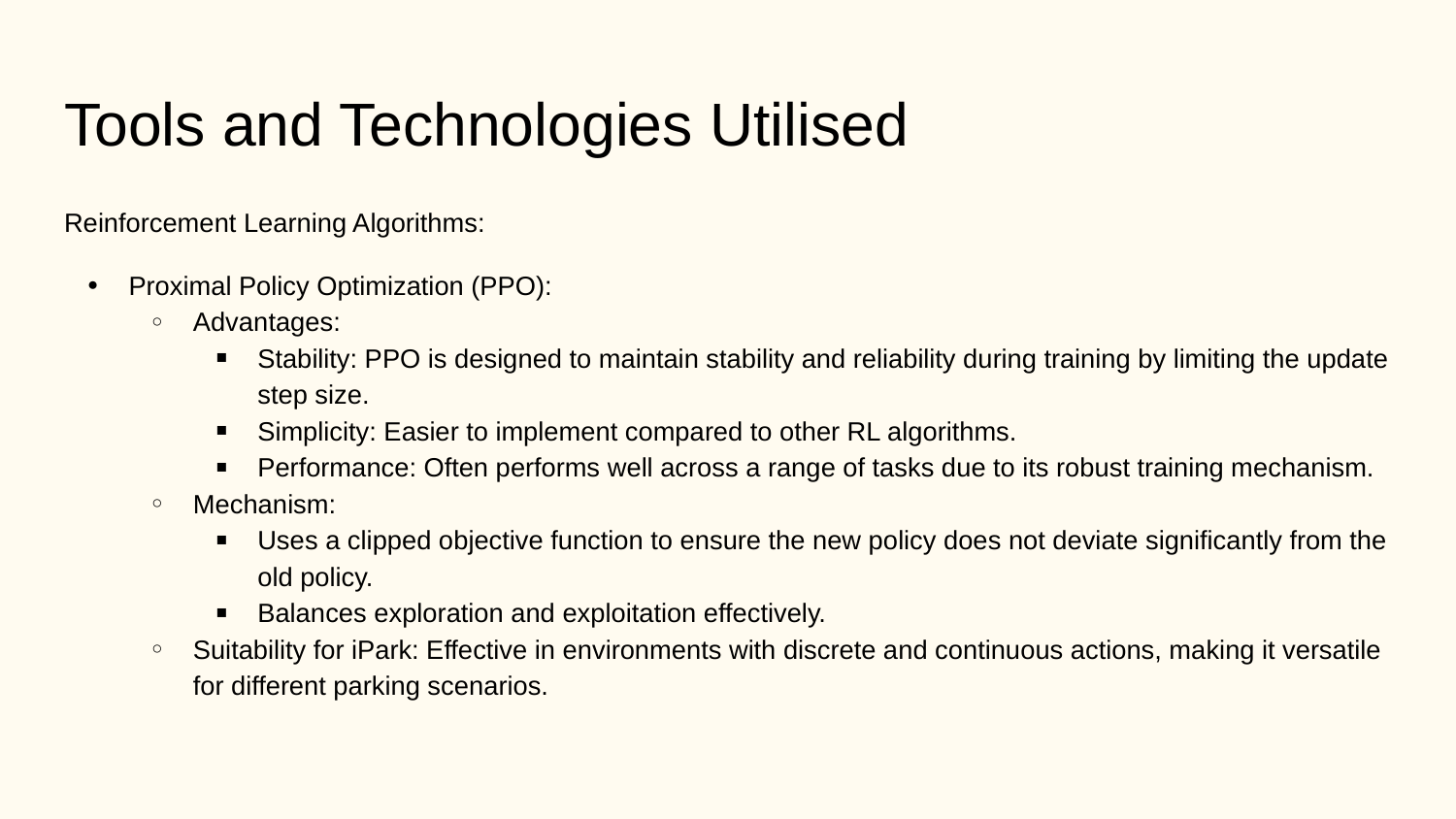

# Tools and Technologies Utilised
Reinforcement Learning Algorithms:
Proximal Policy Optimization (PPO):
Advantages:
Stability: PPO is designed to maintain stability and reliability during training by limiting the update step size.
Simplicity: Easier to implement compared to other RL algorithms.
Performance: Often performs well across a range of tasks due to its robust training mechanism.
Mechanism:
Uses a clipped objective function to ensure the new policy does not deviate significantly from the old policy.
Balances exploration and exploitation effectively.
Suitability for iPark: Effective in environments with discrete and continuous actions, making it versatile for different parking scenarios.